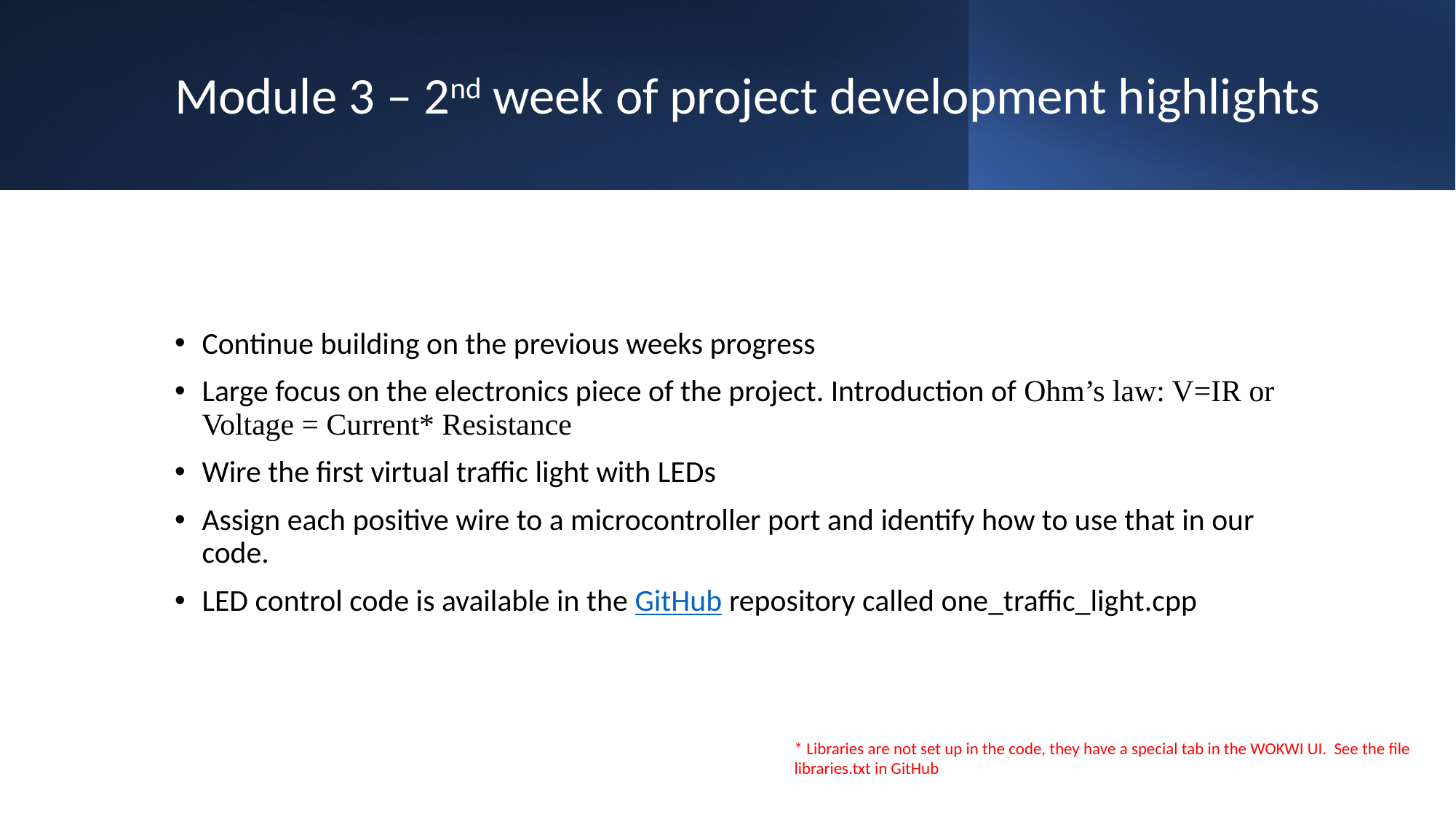

# Module 3 – 2nd week of project development highlights
Continue building on the previous weeks progress
Large focus on the electronics piece of the project. Introduction of Ohm’s law: V=IR or Voltage = Current* Resistance
Wire the first virtual traffic light with LEDs
Assign each positive wire to a microcontroller port and identify how to use that in our code.
LED control code is available in the GitHub repository called one_traffic_light.cpp

* Libraries are not set up in the code, they have a special tab in the WOKWI UI.  See the file libraries.txt in GitHub